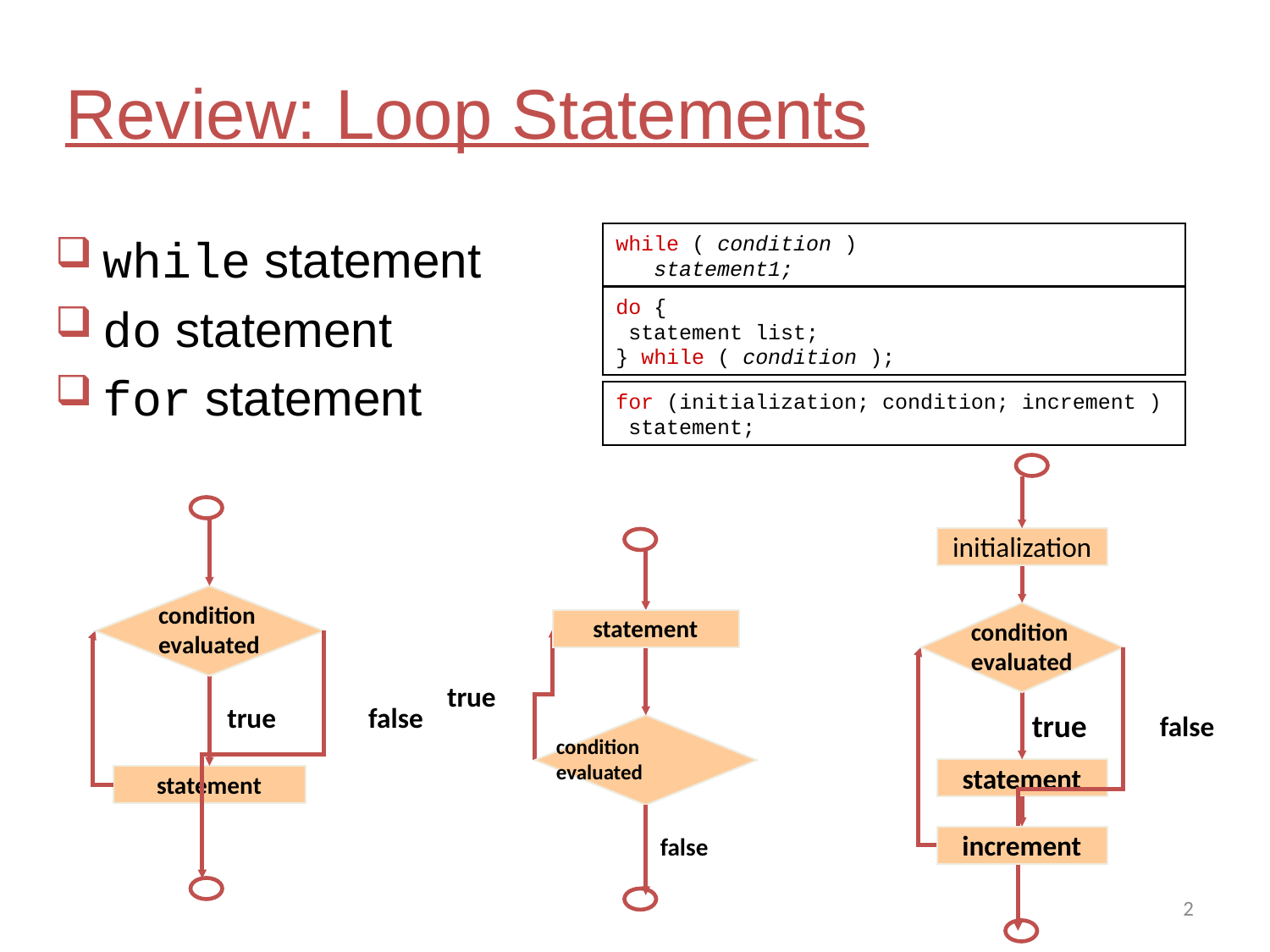

Review: Loop Statements
while statement
do statement
for statement
while ( condition )
   statement1;
do {
 statement list;
} while ( condition );
for (initialization; condition; increment )
 statement;

initialization

condition
evaluated
false
true
statement

increment

condition
evaluated
false
true
statement

statement

true

condition
evaluated
false

2